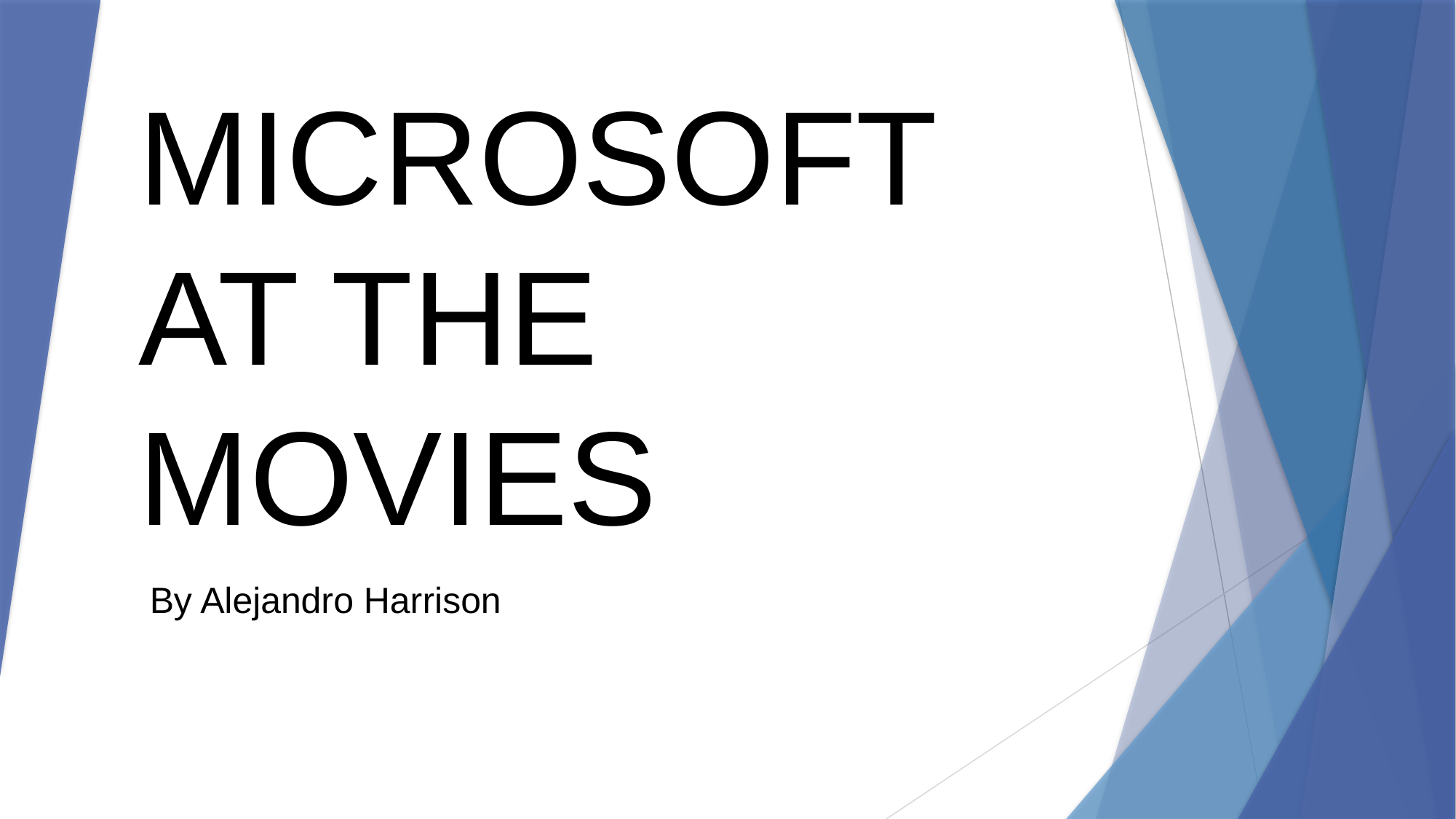

# MICROSOFT AT THE MOVIES
By Alejandro Harrison